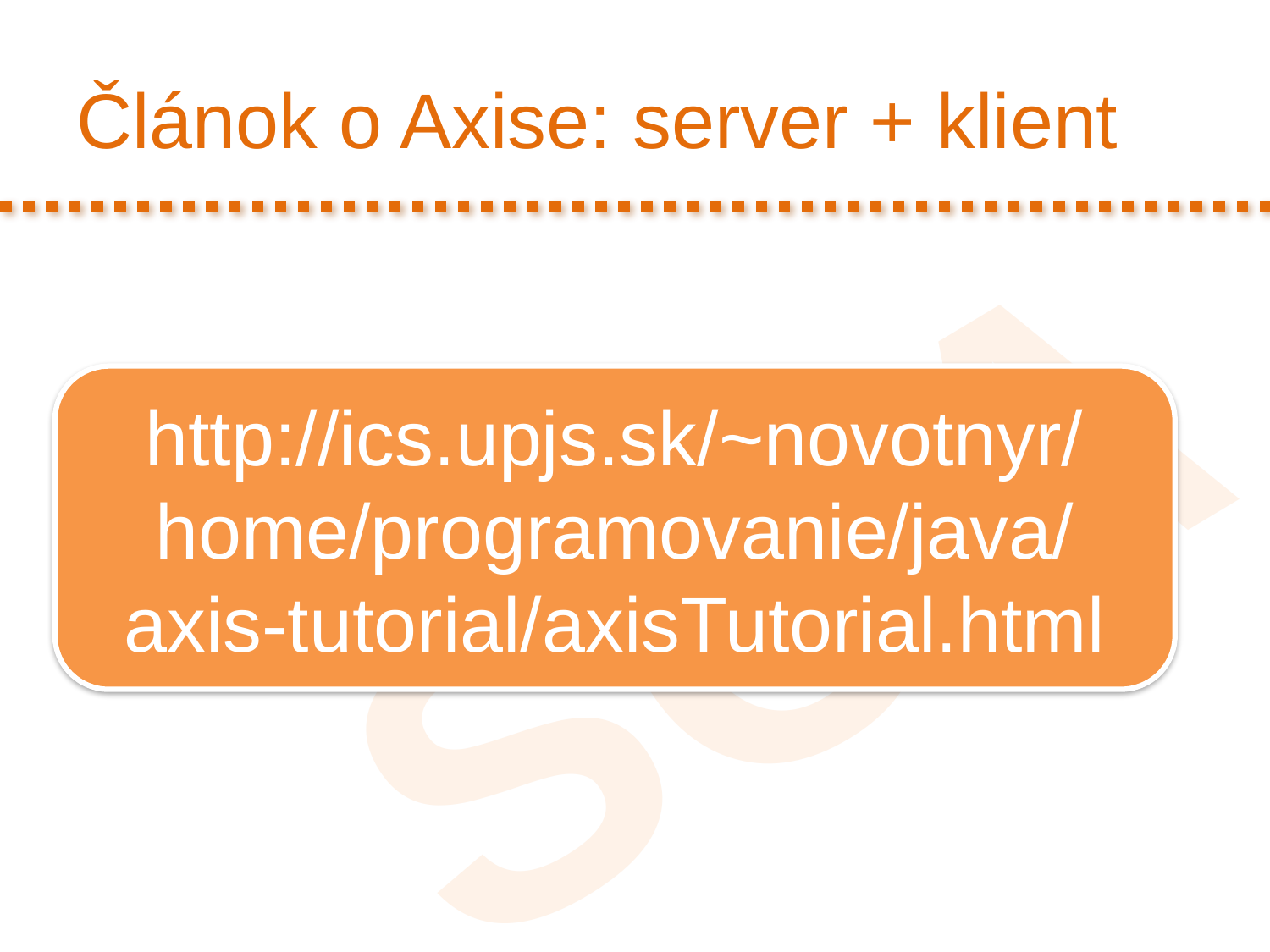

# Článok o Axise: server + klient
http://ics.upjs.sk/~novotnyr/
home/programovanie/java/axis-tutorial/axisTutorial.html